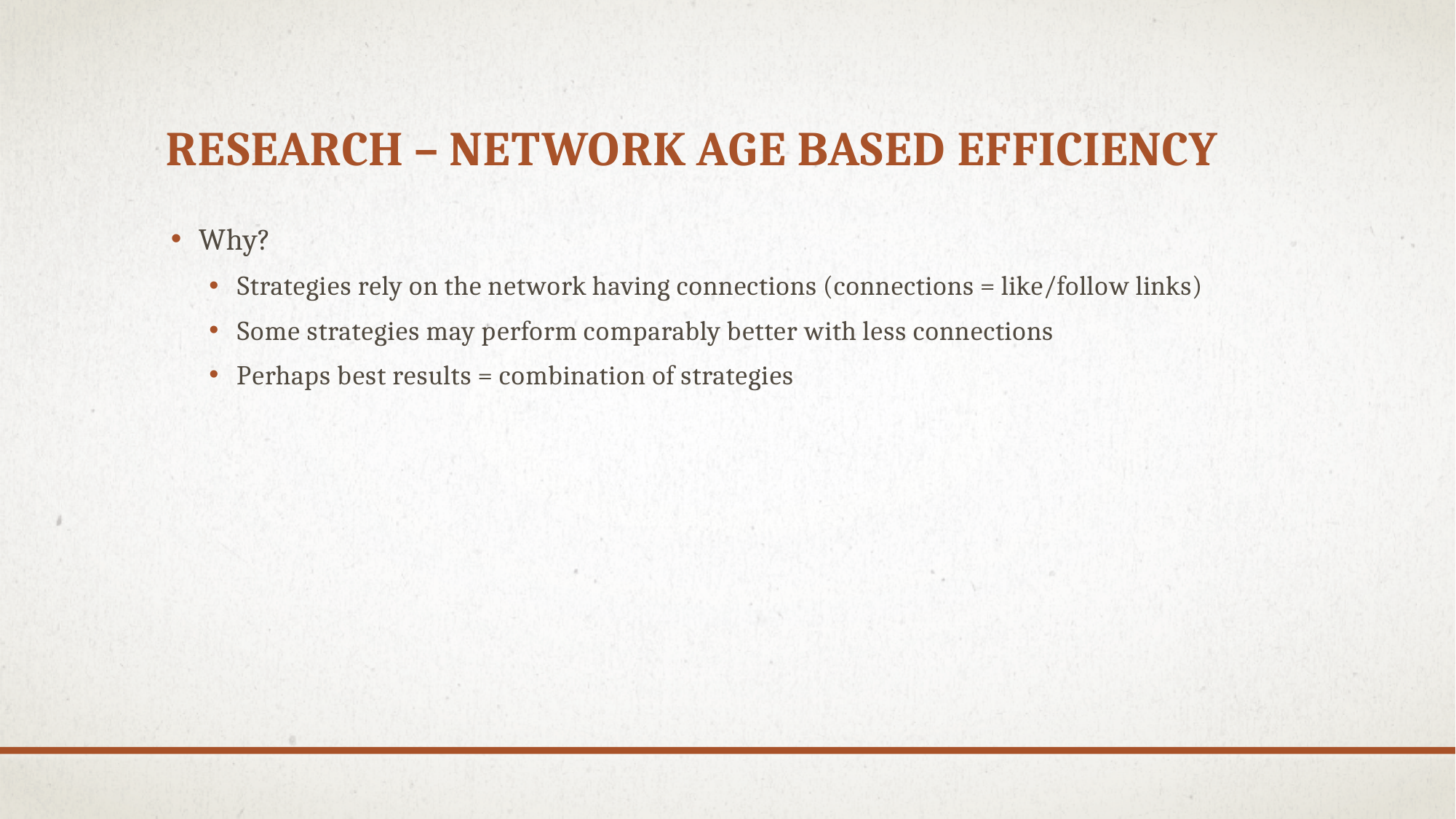

# Research – Network age based efficiency
Why?
Strategies rely on the network having connections (connections = like/follow links)
Some strategies may perform comparably better with less connections
Perhaps best results = combination of strategies